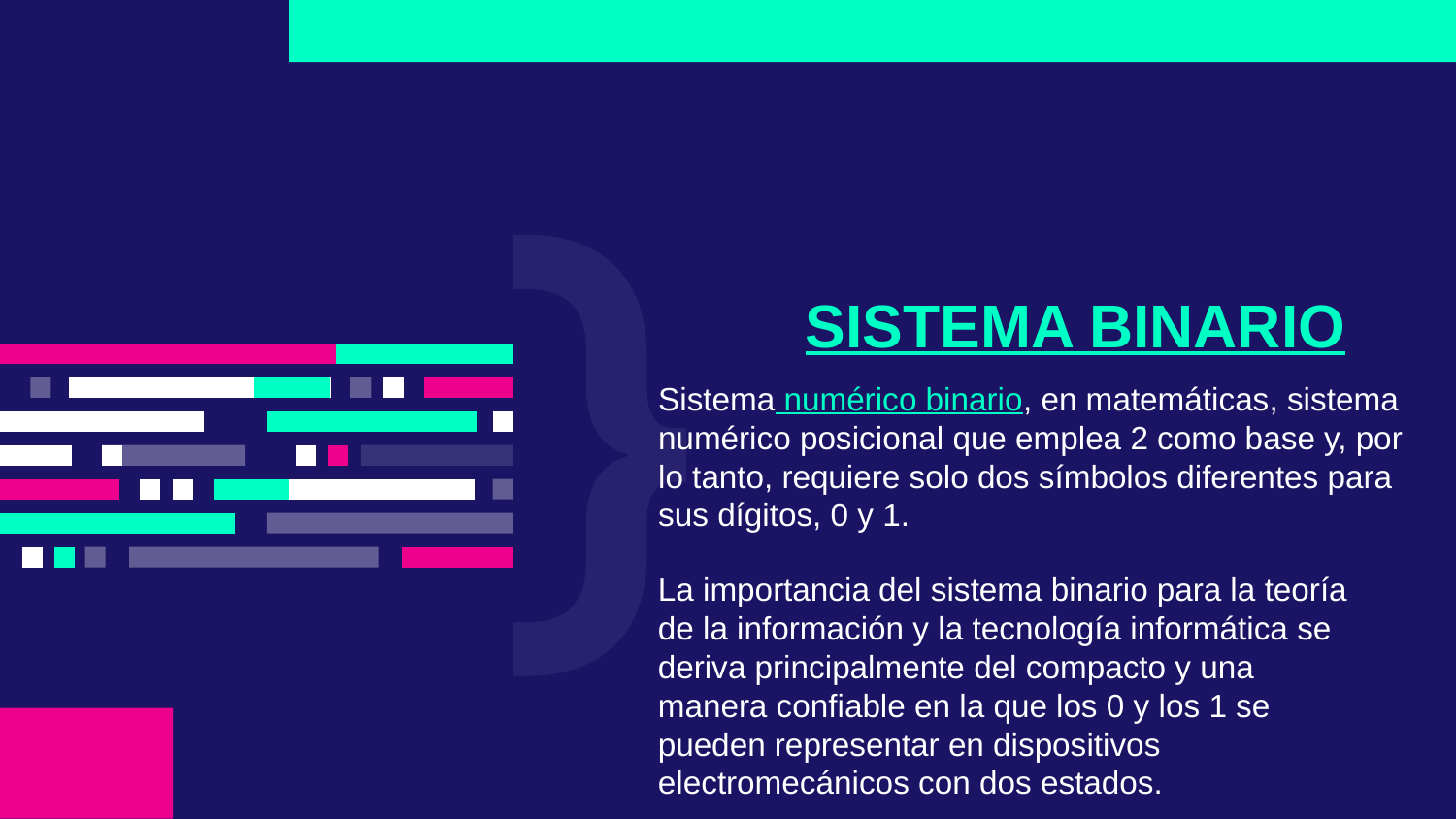

# SISTEMA BINARIO
Sistema numérico binario, en matemáticas, sistema numérico posicional que emplea 2 como base y, por lo tanto, requiere solo dos símbolos diferentes para sus dígitos, 0 y 1.

La importancia del sistema binario para la teoría de la información y la tecnología informática se deriva principalmente del compacto y una manera confiable en la que los 0 y los 1 se pueden representar en dispositivos electromecánicos con dos estados.